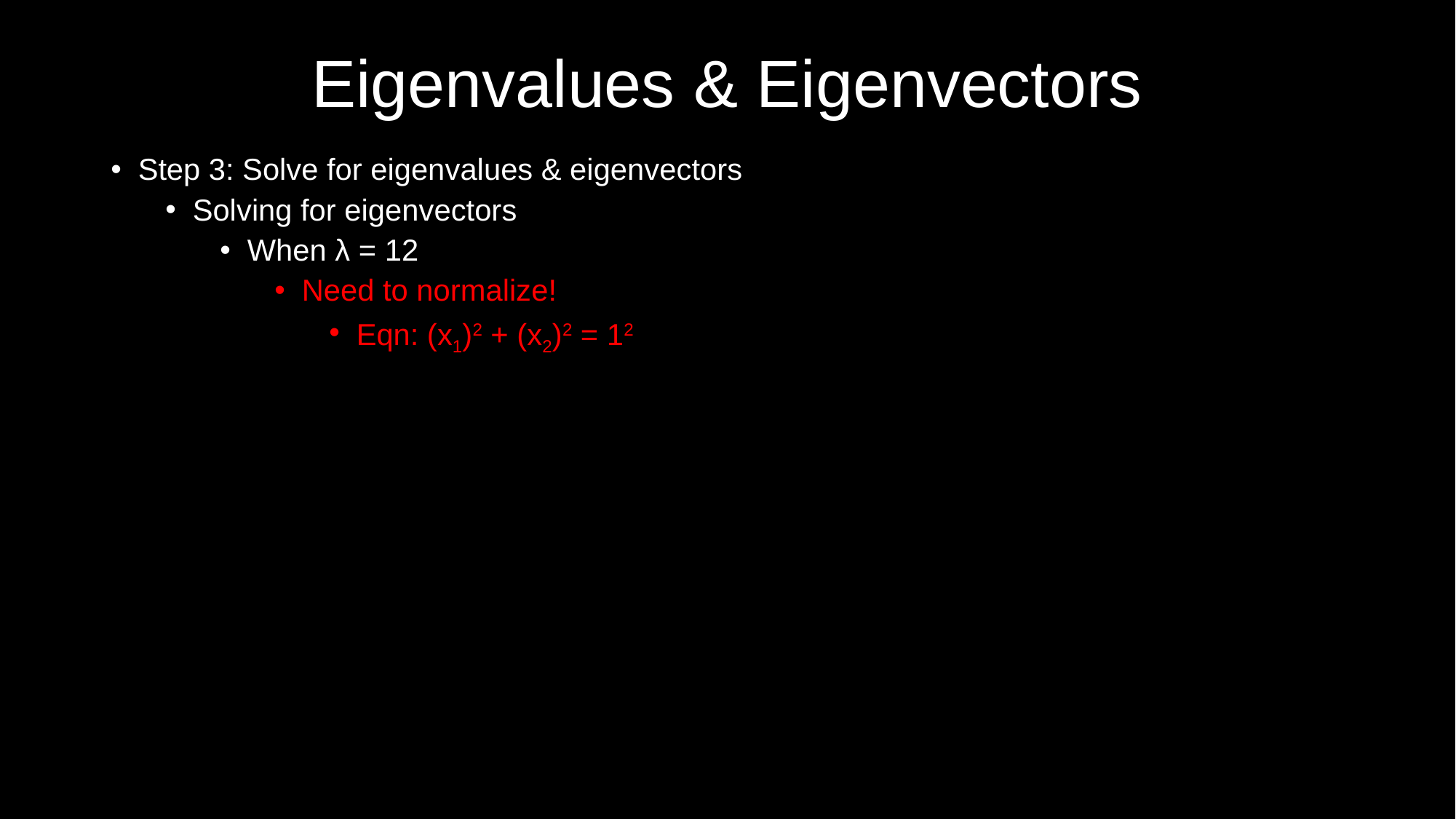

Eigenvalues & Eigenvectors
Step 3: Solve for eigenvalues & eigenvectors
Solving for eigenvectors
When λ = 12
Need to normalize!
Eqn: (x1)2 + (x2)2 = 12